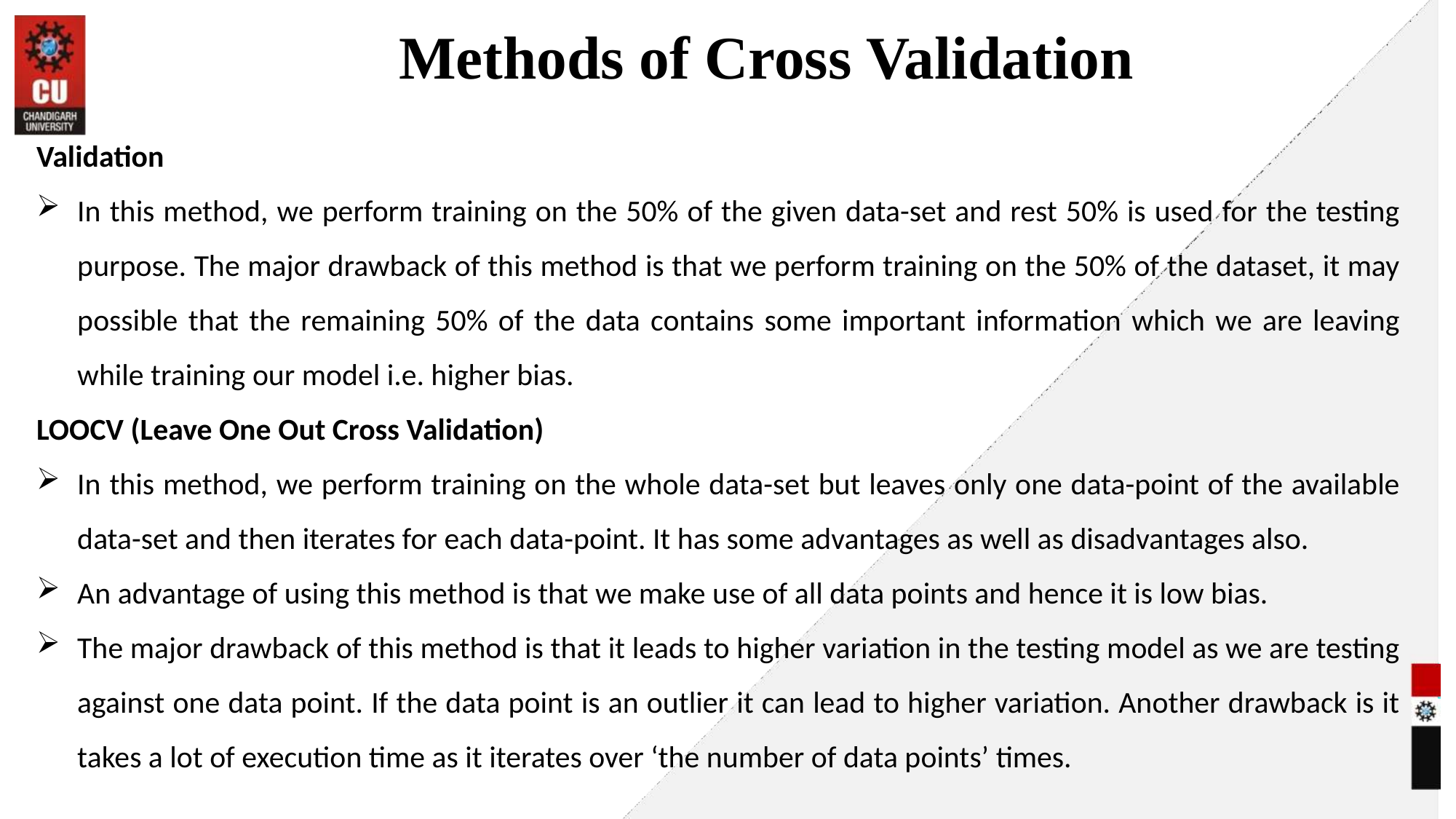

# Methods of Cross Validation
Validation
In this method, we perform training on the 50% of the given data-set and rest 50% is used for the testing purpose. The major drawback of this method is that we perform training on the 50% of the dataset, it may possible that the remaining 50% of the data contains some important information which we are leaving while training our model i.e. higher bias.
LOOCV (Leave One Out Cross Validation)
In this method, we perform training on the whole data-set but leaves only one data-point of the available data-set and then iterates for each data-point. It has some advantages as well as disadvantages also.
An advantage of using this method is that we make use of all data points and hence it is low bias.
The major drawback of this method is that it leads to higher variation in the testing model as we are testing against one data point. If the data point is an outlier it can lead to higher variation. Another drawback is it takes a lot of execution time as it iterates over ‘the number of data points’ times.